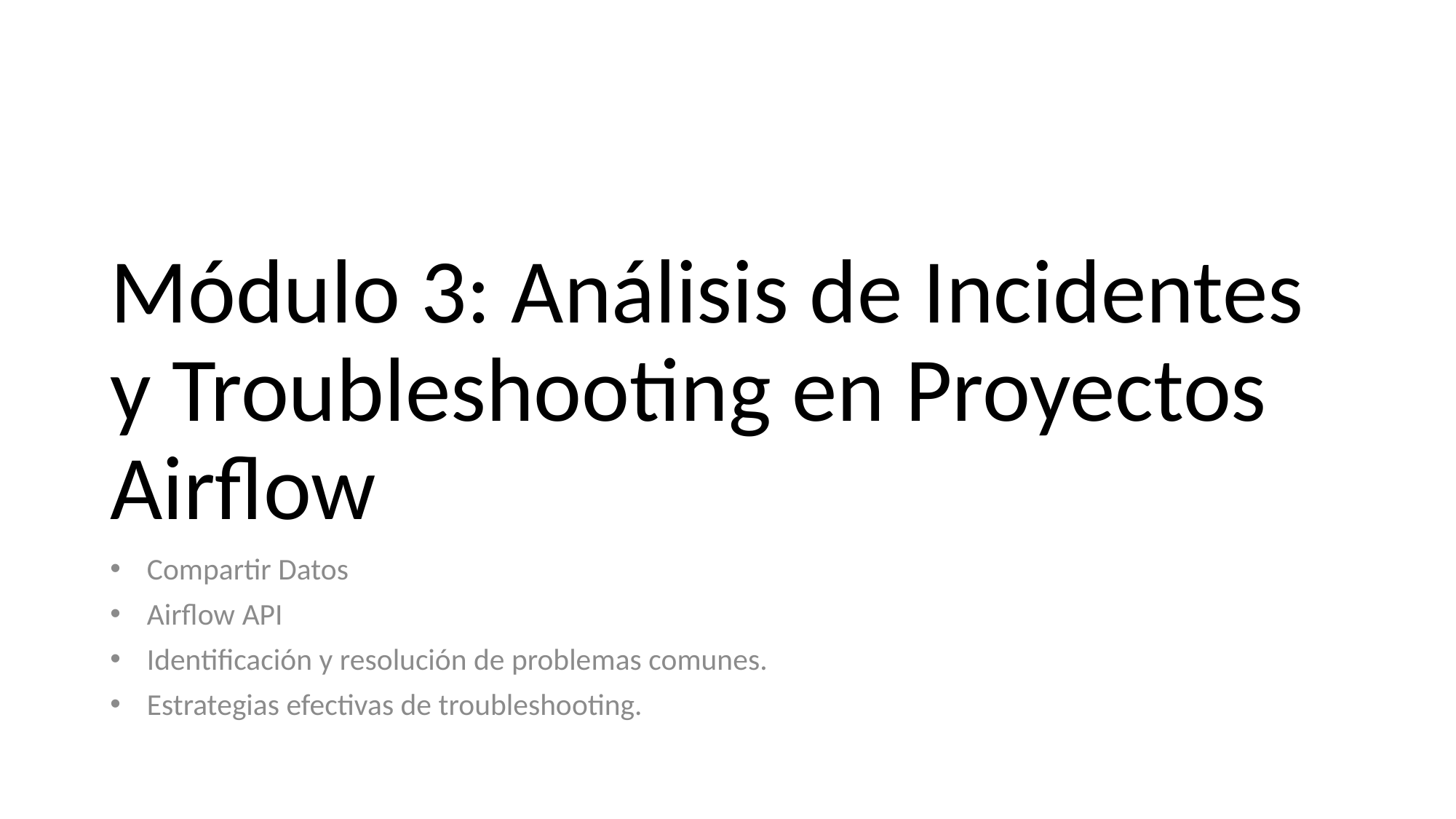

# Módulo 3: Análisis de Incidentes y Troubleshooting en Proyectos Airflow
Compartir Datos
Airflow API
Identificación y resolución de problemas comunes.
Estrategias efectivas de troubleshooting.